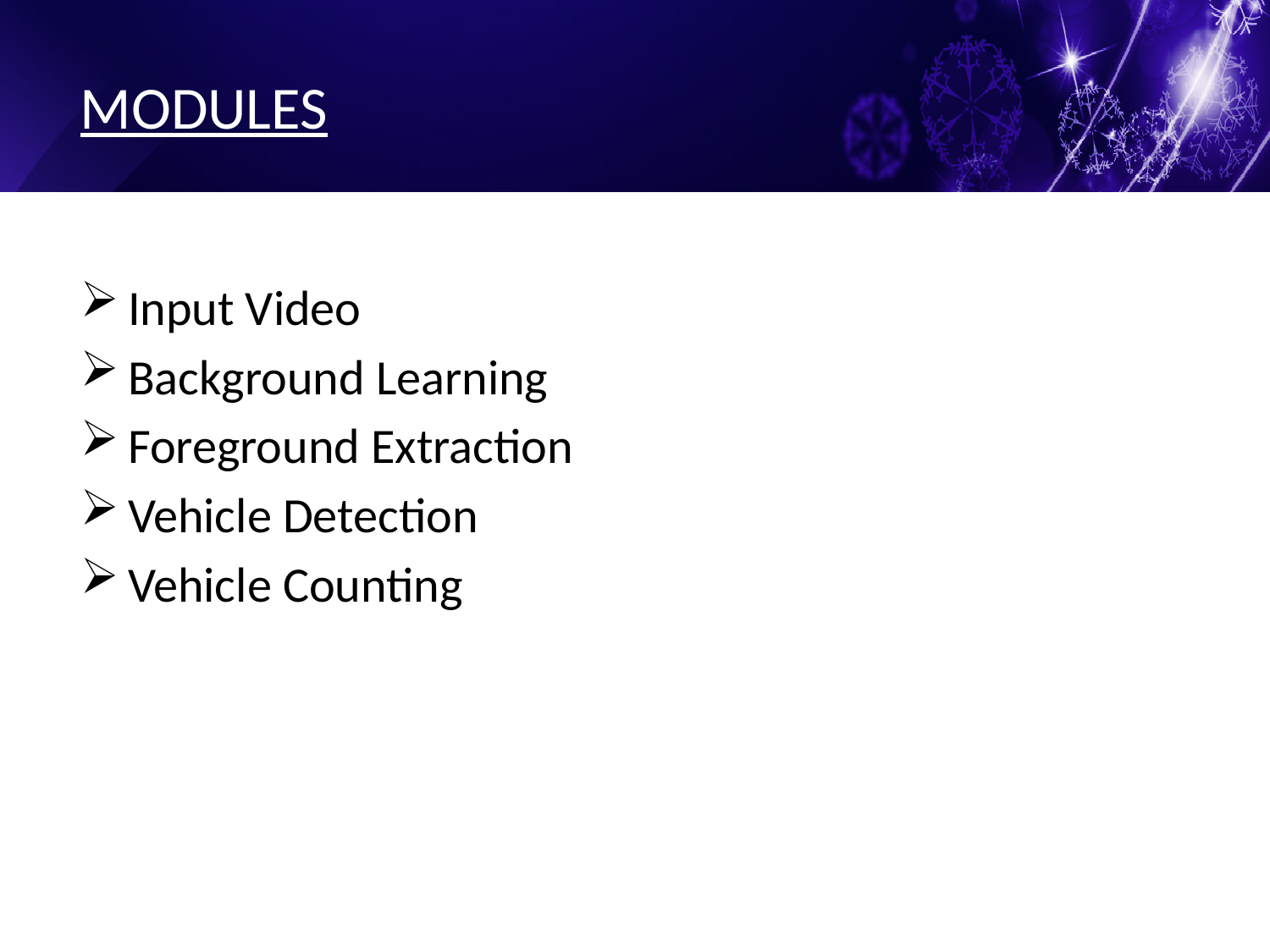

# MODULES
Input Video
Background Learning
Foreground Extraction
Vehicle Detection
Vehicle Counting